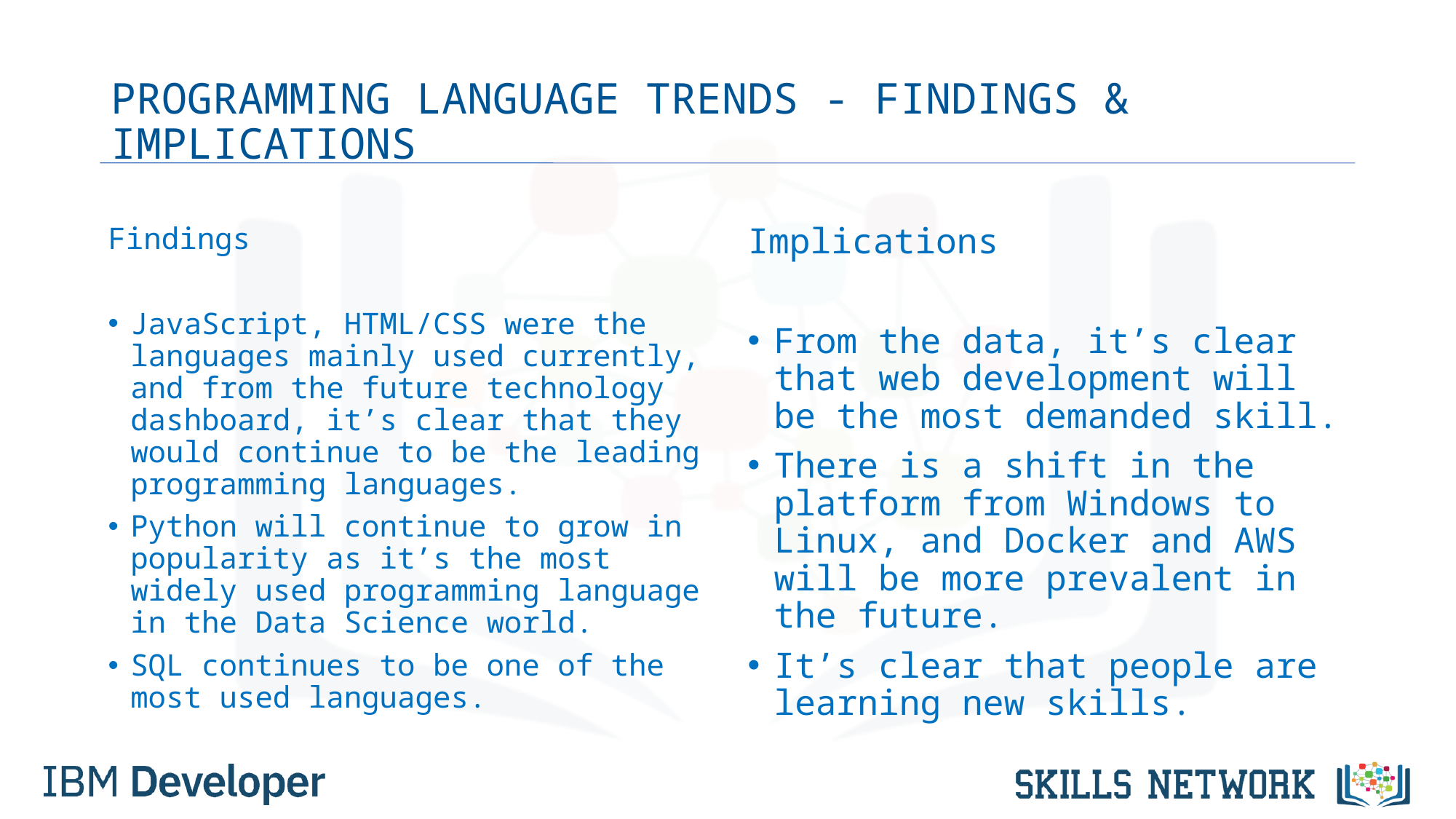

# PROGRAMMING LANGUAGE TRENDS - FINDINGS & IMPLICATIONS
Findings

JavaScript, HTML/CSS were the languages mainly used currently, and from the future technology dashboard, it’s clear that they would continue to be the leading programming languages.
Python will continue to grow in popularity as it’s the most widely used programming language in the Data Science world.
SQL continues to be one of the most used languages.
Implications

From the data, it’s clear that web development will be the most demanded skill.
There is a shift in the platform from Windows to Linux, and Docker and AWS will be more prevalent in the future.
It’s clear that people are learning new skills.